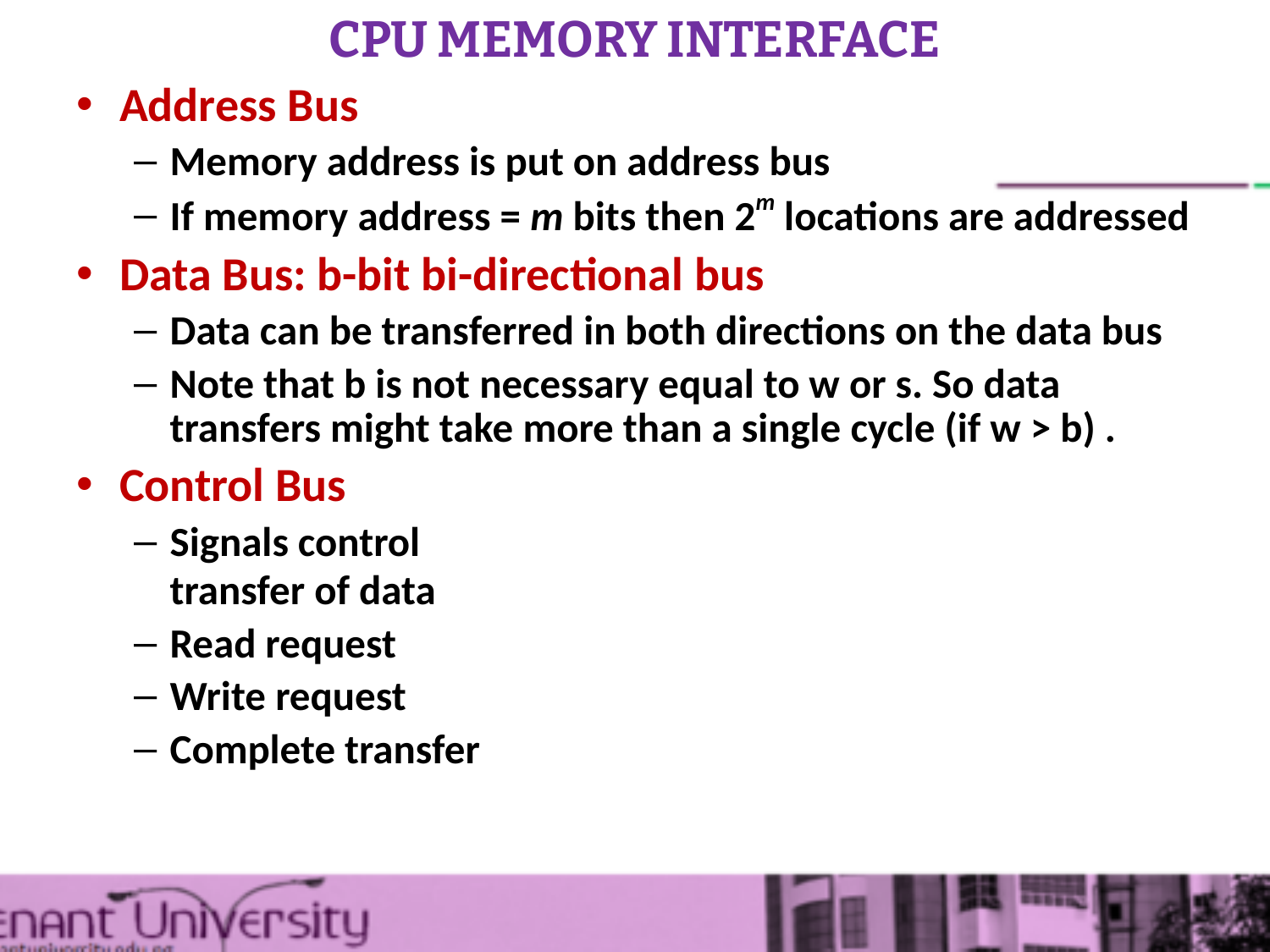

# CPU MEMORY INTERFACE
Address Bus
Memory address is put on address bus
If memory address = m bits then 2m locations are addressed
Data Bus: b-bit bi-directional bus
Data can be transferred in both directions on the data bus
Note that b is not necessary equal to w or s. So data transfers might take more than a single cycle (if w > b) .
Control Bus
Signals control
	transfer of data
Read request
Write request
Complete transfer